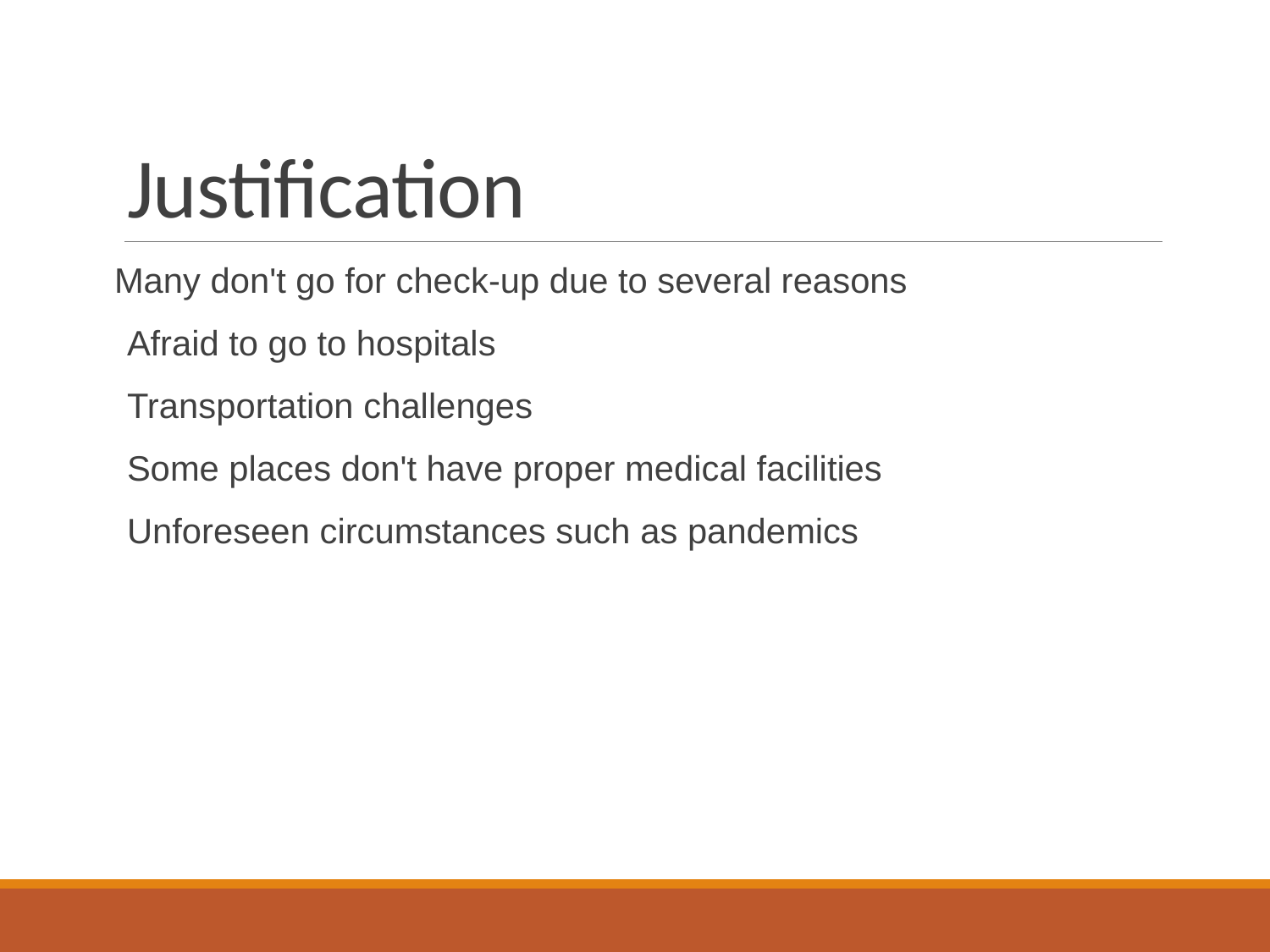

# Justification
Many don't go for check-up due to several reasons
Afraid to go to hospitals
Transportation challenges
Some places don't have proper medical facilities
Unforeseen circumstances such as pandemics